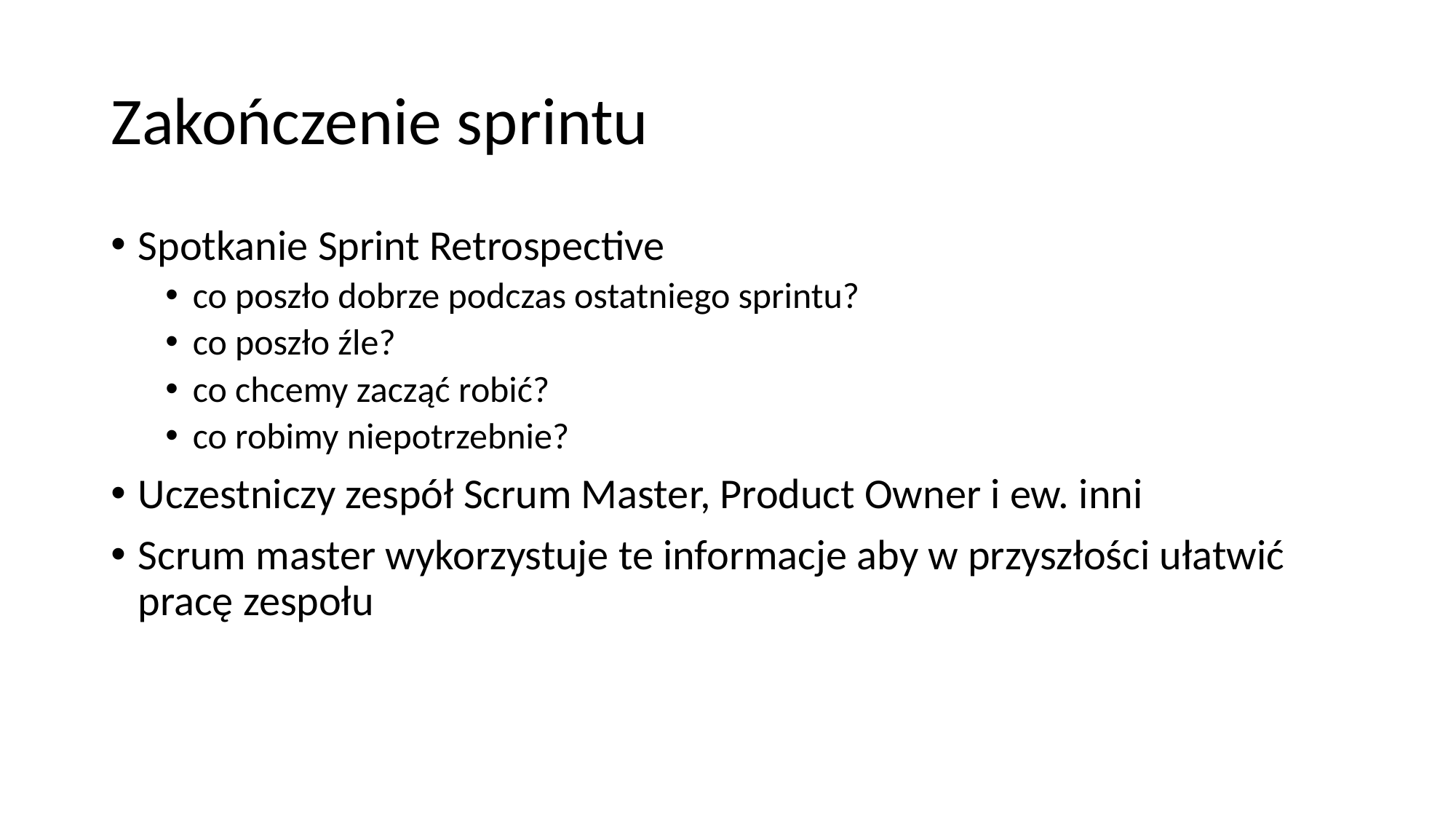

# Zakończenie sprintu
Spotkanie Sprint Retrospective
co poszło dobrze podczas ostatniego sprintu?
co poszło źle?
co chcemy zacząć robić?
co robimy niepotrzebnie?
Uczestniczy zespół Scrum Master, Product Owner i ew. inni
Scrum master wykorzystuje te informacje aby w przyszłości ułatwić pracę zespołu